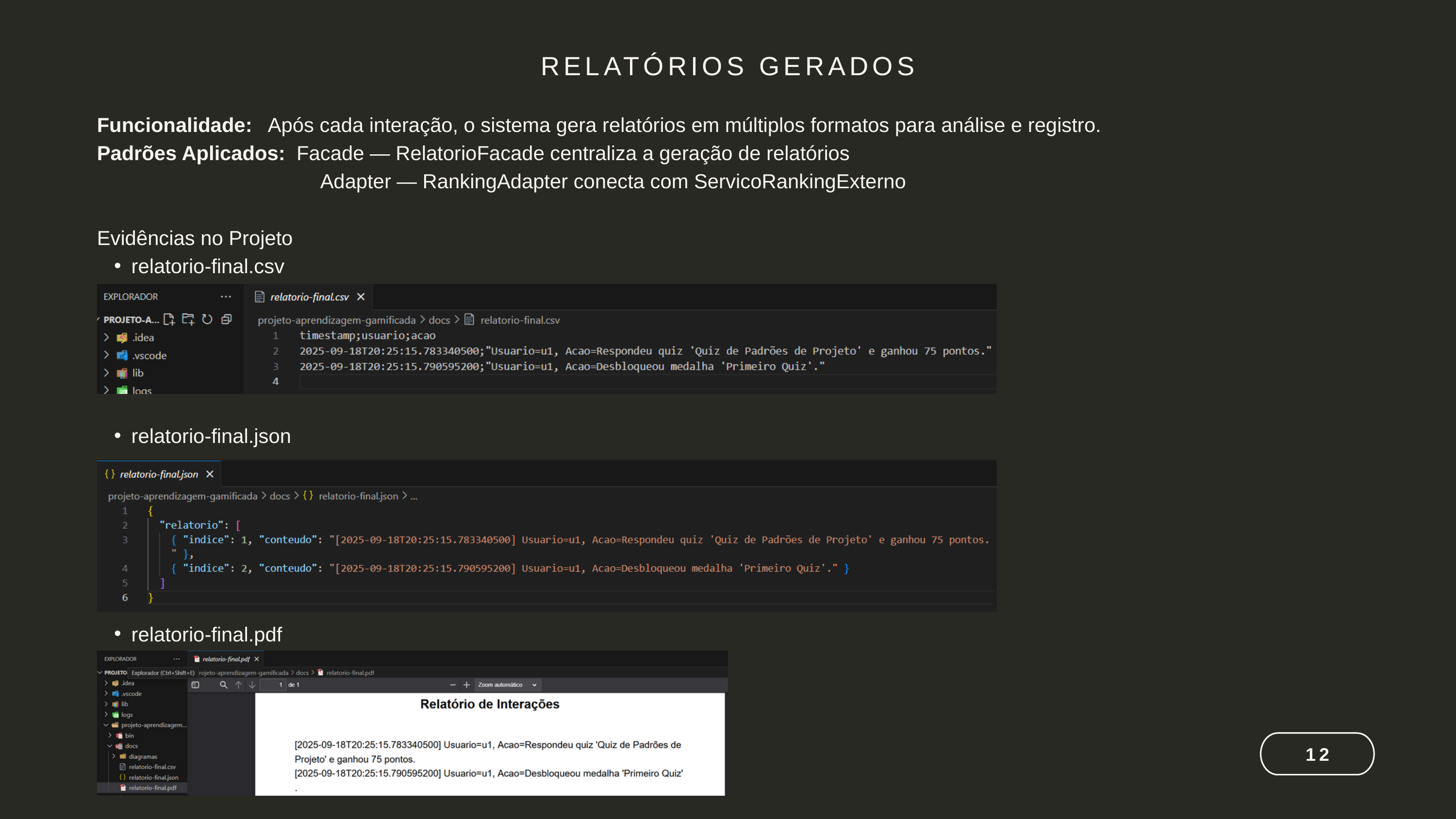

RELATÓRIOS GERADOS
Funcionalidade:   Após cada interação, o sistema gera relatórios em múltiplos formatos para análise e registro.
Padrões Aplicados:  Facade — RelatorioFacade centraliza a geração de relatórios
                                        Adapter — RankingAdapter conecta com ServicoRankingExterno

Evidências no Projeto
relatorio-final.csv

relatorio-final.json

relatorio-final.pdf

12